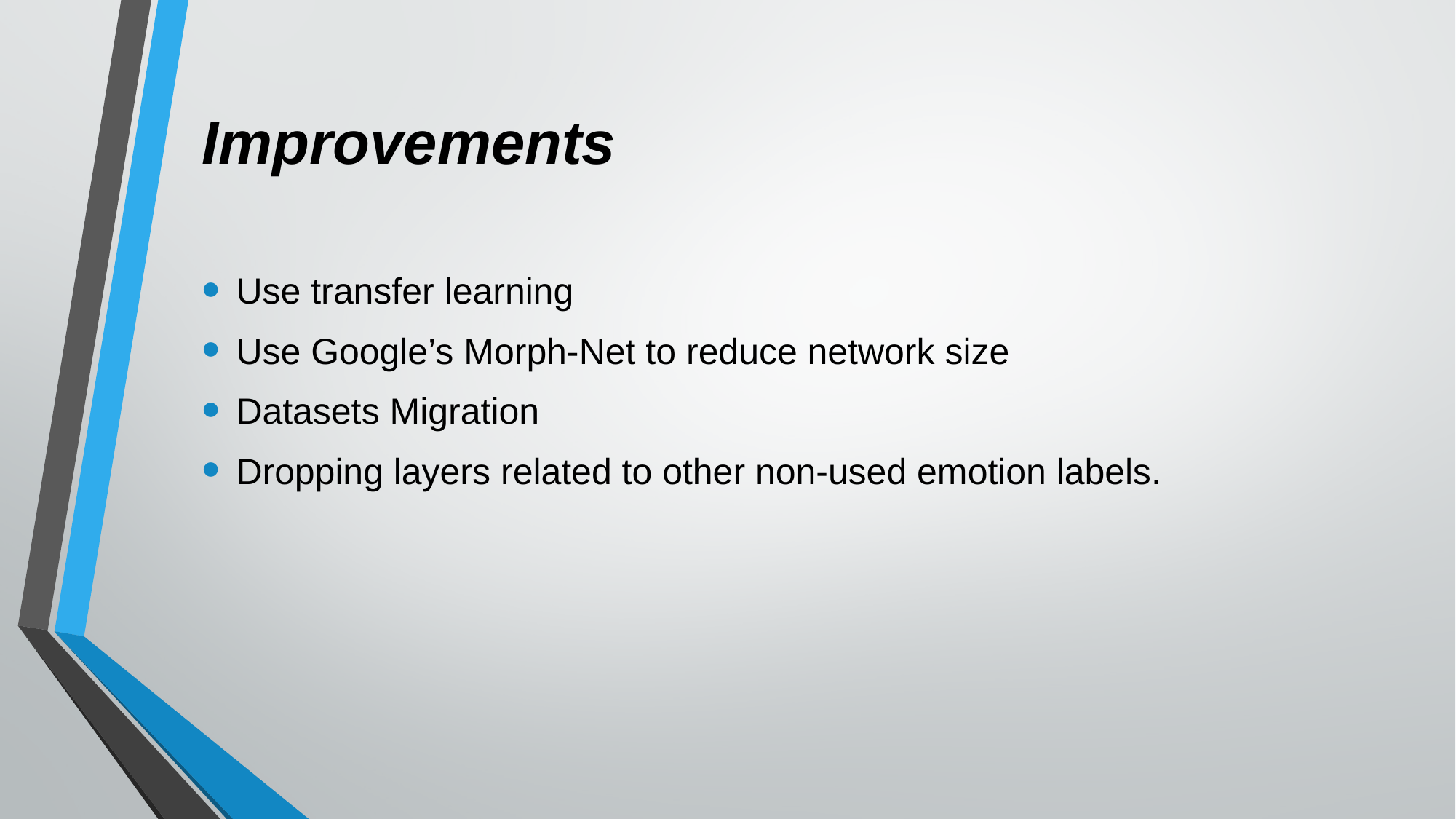

# Improvements
Use transfer learning
Use Google’s Morph-Net to reduce network size
Datasets Migration
Dropping layers related to other non-used emotion labels.